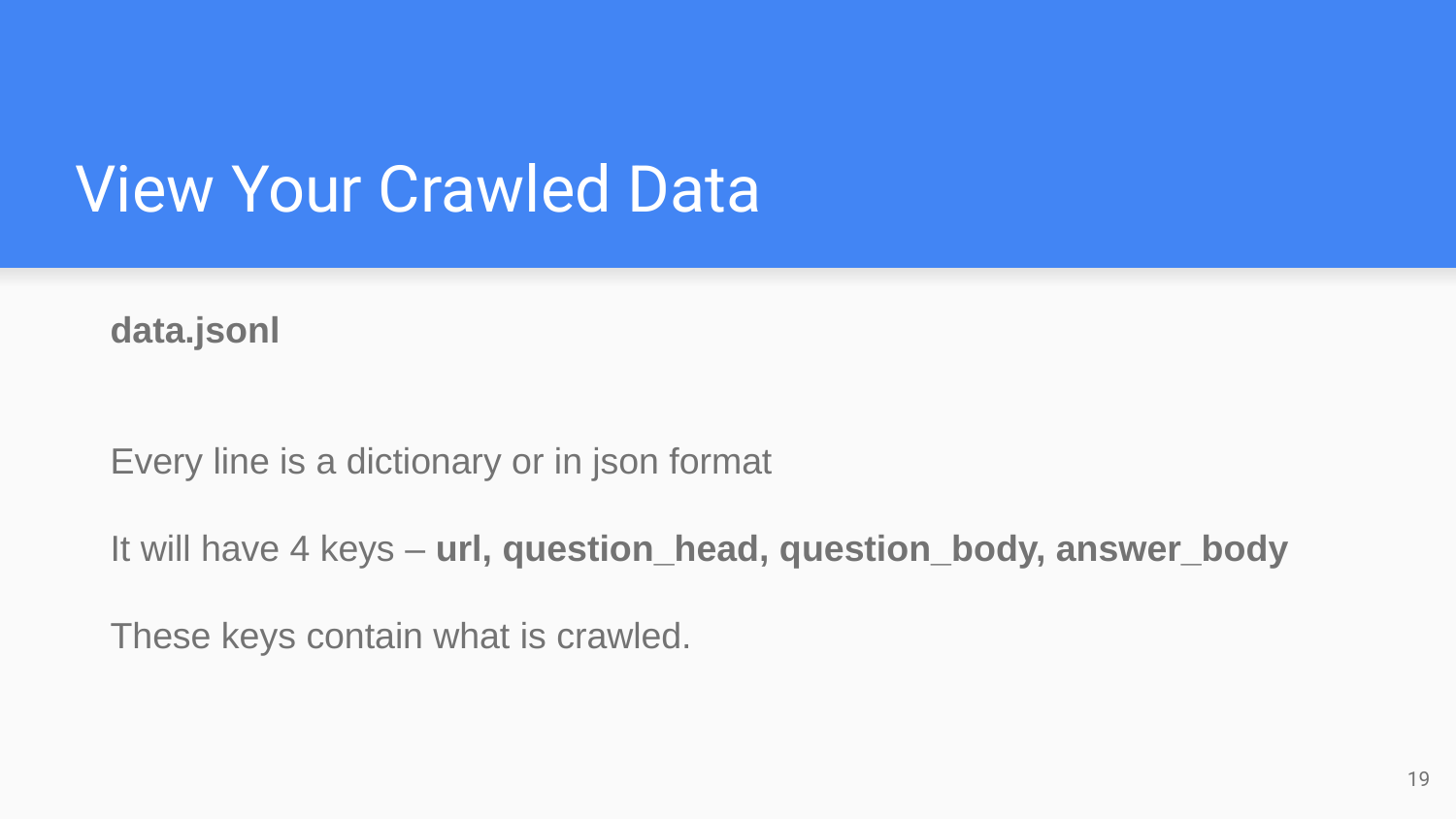

# View Your Crawled Data
data.jsonl

Every line is a dictionary or in json format

It will have 4 keys – url, question_head, question_body, answer_body

These keys contain what is crawled.
19